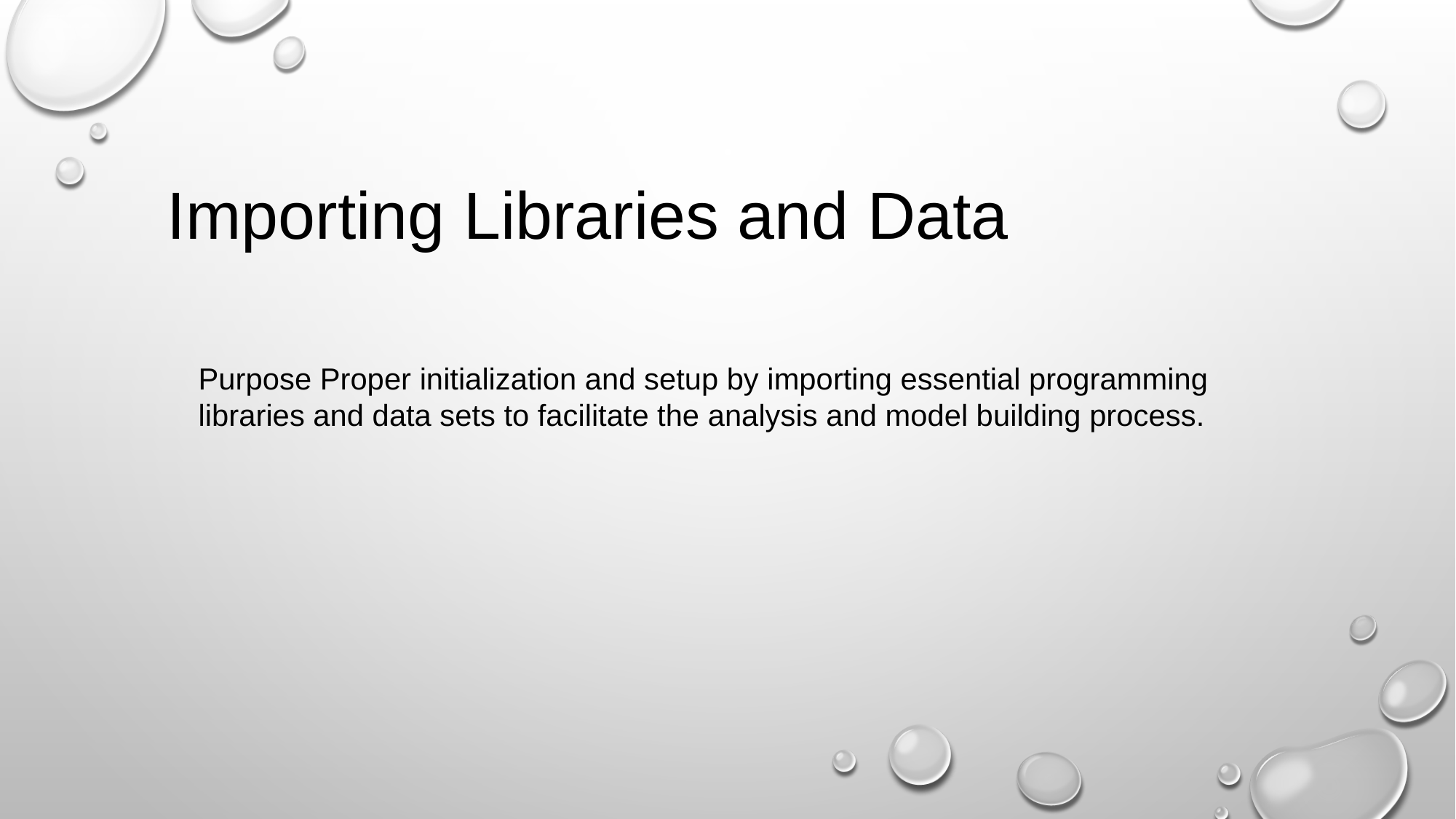

Importing Libraries and Data
Purpose Proper initialization and setup by importing essential programming libraries and data sets to facilitate the analysis and model building process.